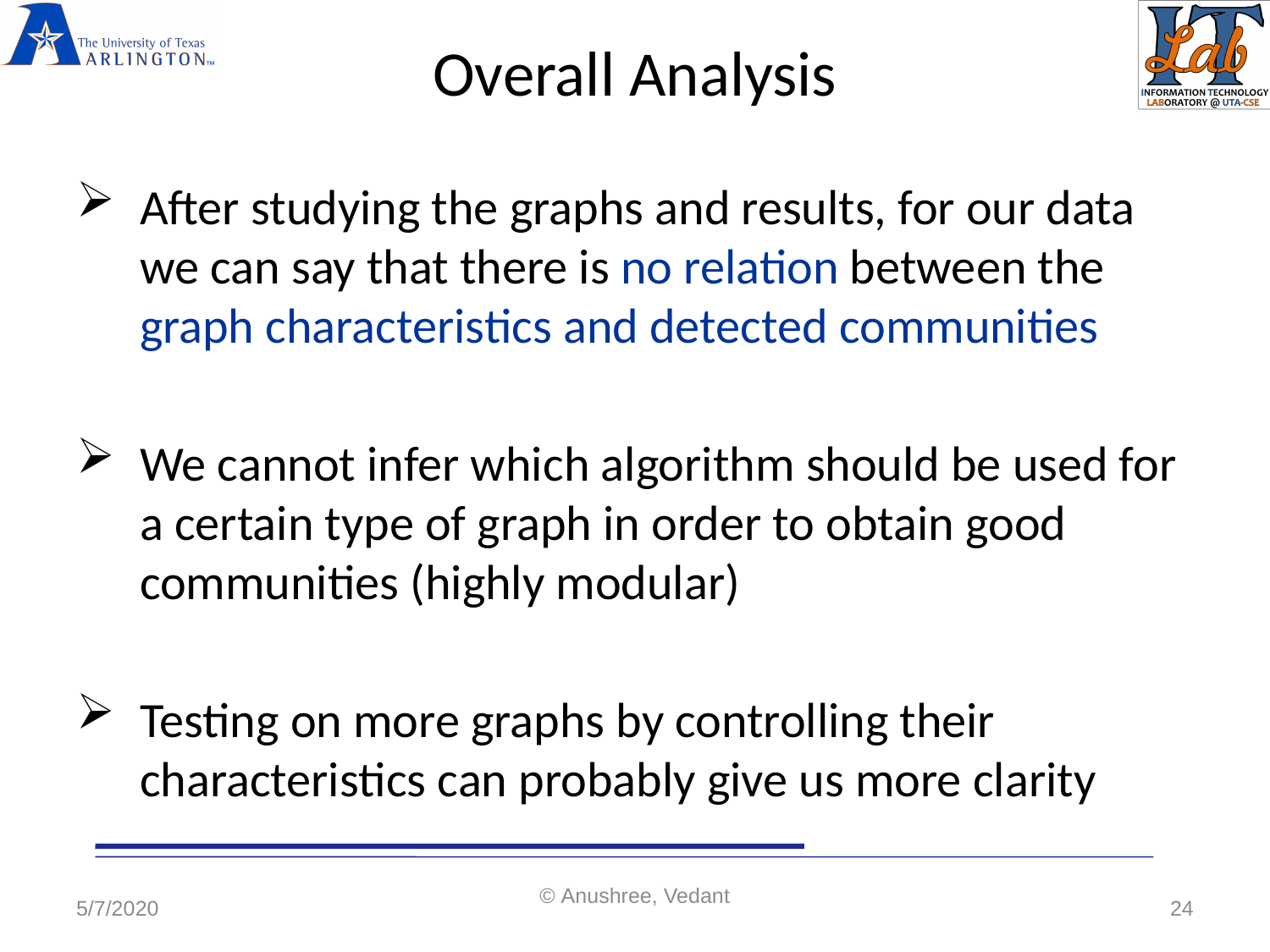

# Overall Analysis
After studying the graphs and results, for our data we can say that there is no relation between the graph characteristics and detected communities

We cannot infer which algorithm should be used for a certain type of graph in order to obtain good communities (highly modular)

Testing on more graphs by controlling their characteristics can probably give us more clarity
5/7/2020
© Anushree, Vedant

24